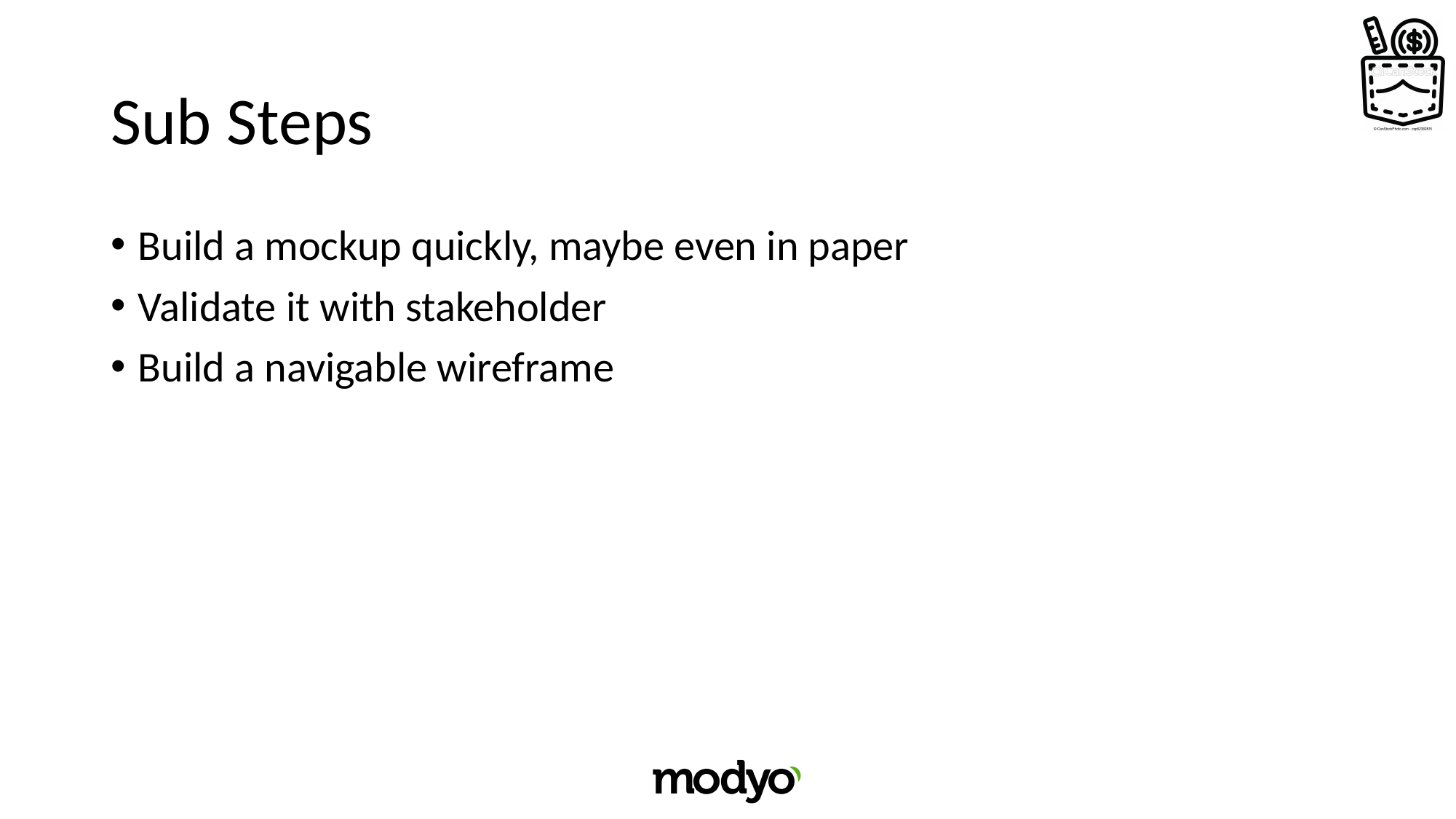

# Sub Steps
Build a mockup quickly, maybe even in paper
Validate it with stakeholder
Build a navigable wireframe